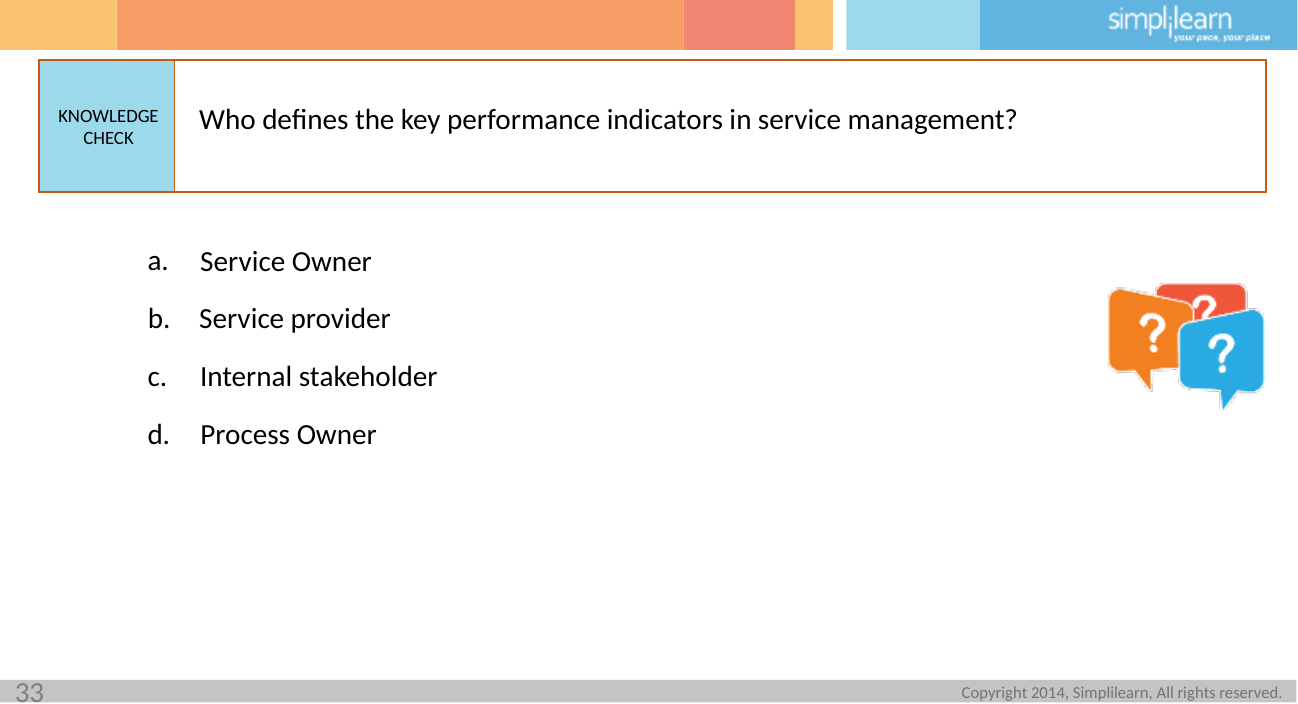

Who defines the key performance indicators in service management?

Service Owner

Service provider

Internal stakeholder

Process Owner